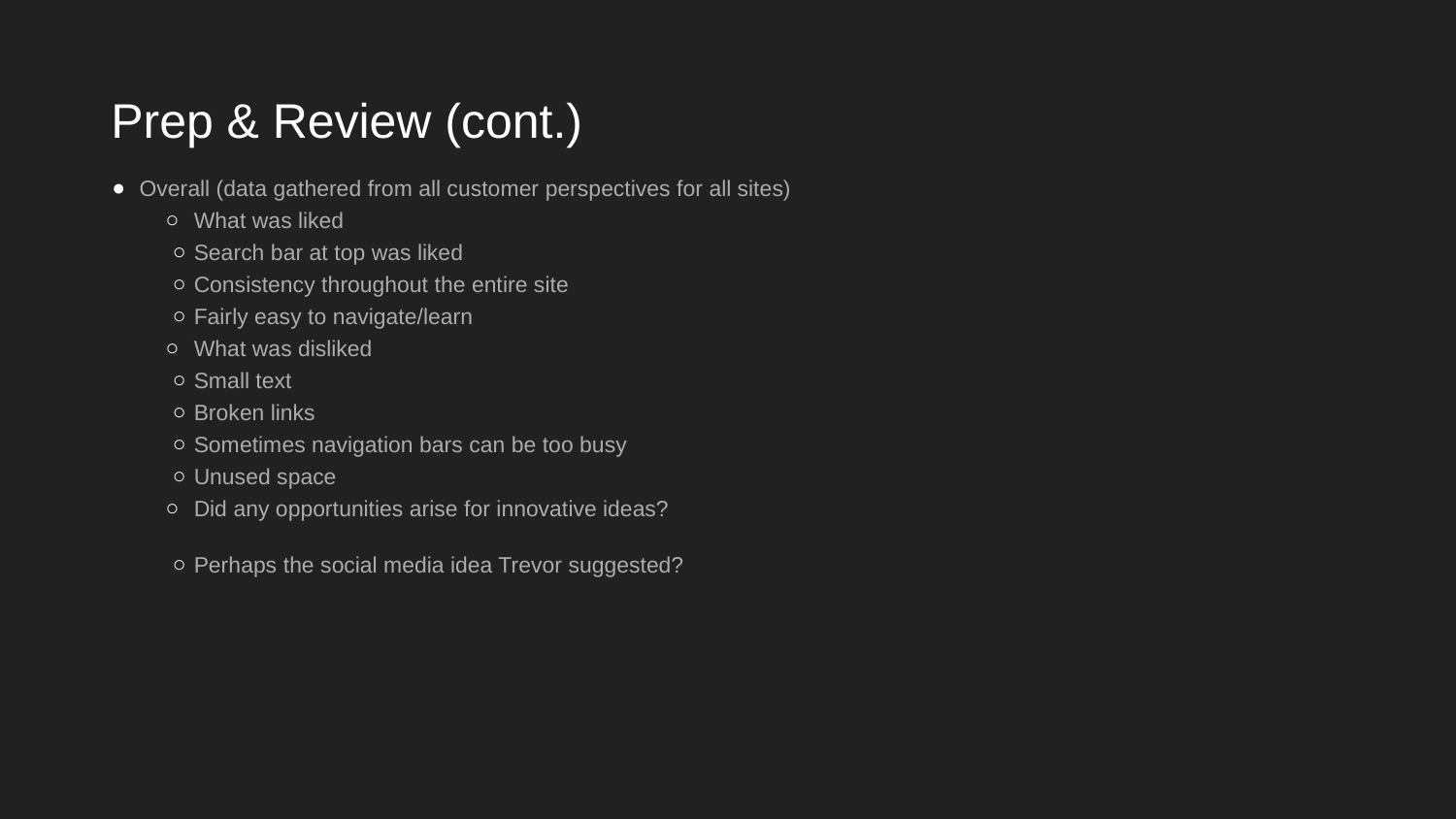

# Prep & Review (cont.)
Overall (data gathered from all customer perspectives for all sites)
What was liked
Search bar at top was liked
Consistency throughout the entire site
Fairly easy to navigate/learn
What was disliked
Small text
Broken links
Sometimes navigation bars can be too busy
Unused space
Did any opportunities arise for innovative ideas?
Perhaps the social media idea Trevor suggested?